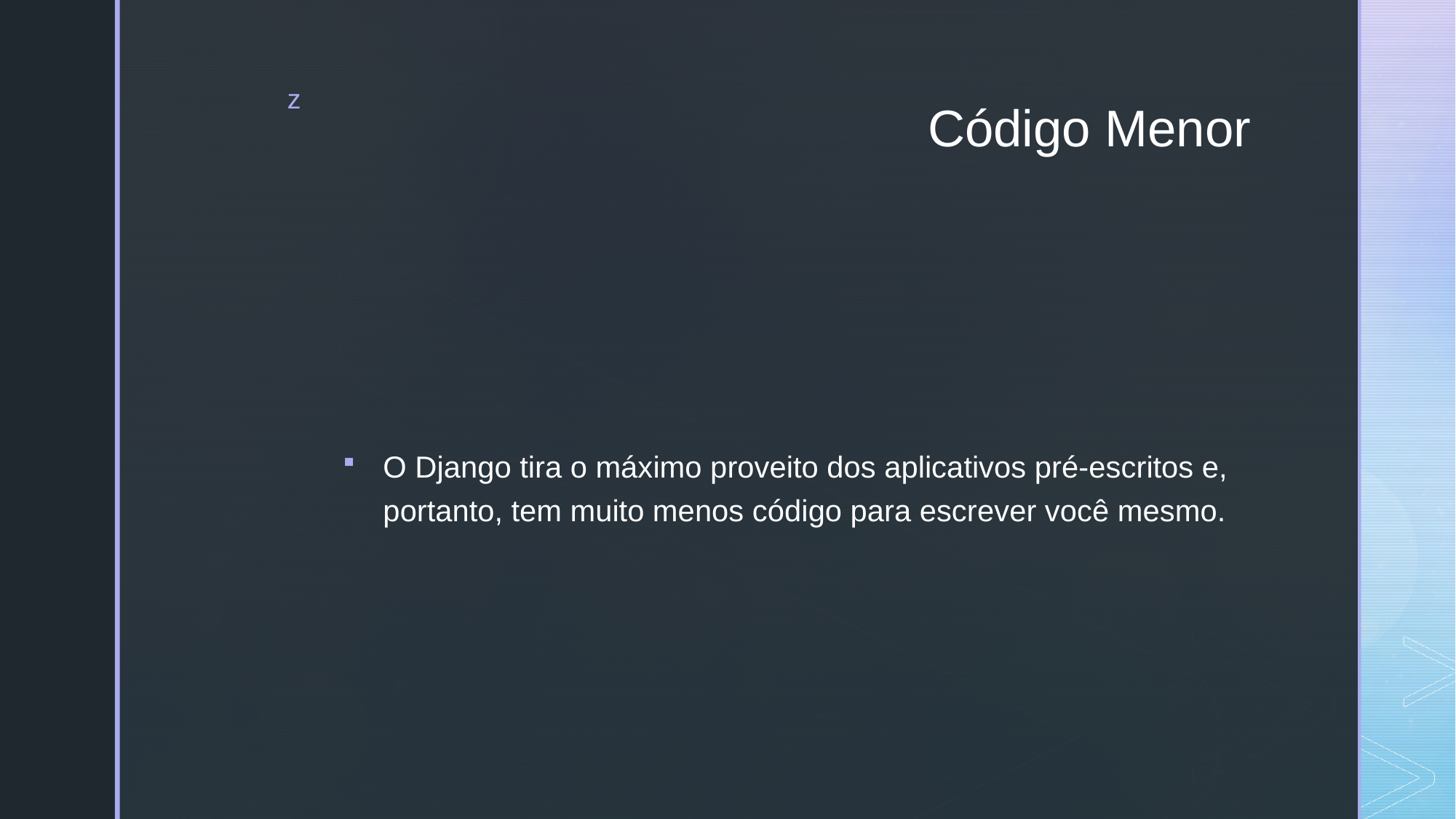

# Código Menor
O Django tira o máximo proveito dos aplicativos pré-escritos e, portanto, tem muito menos código para escrever você mesmo.